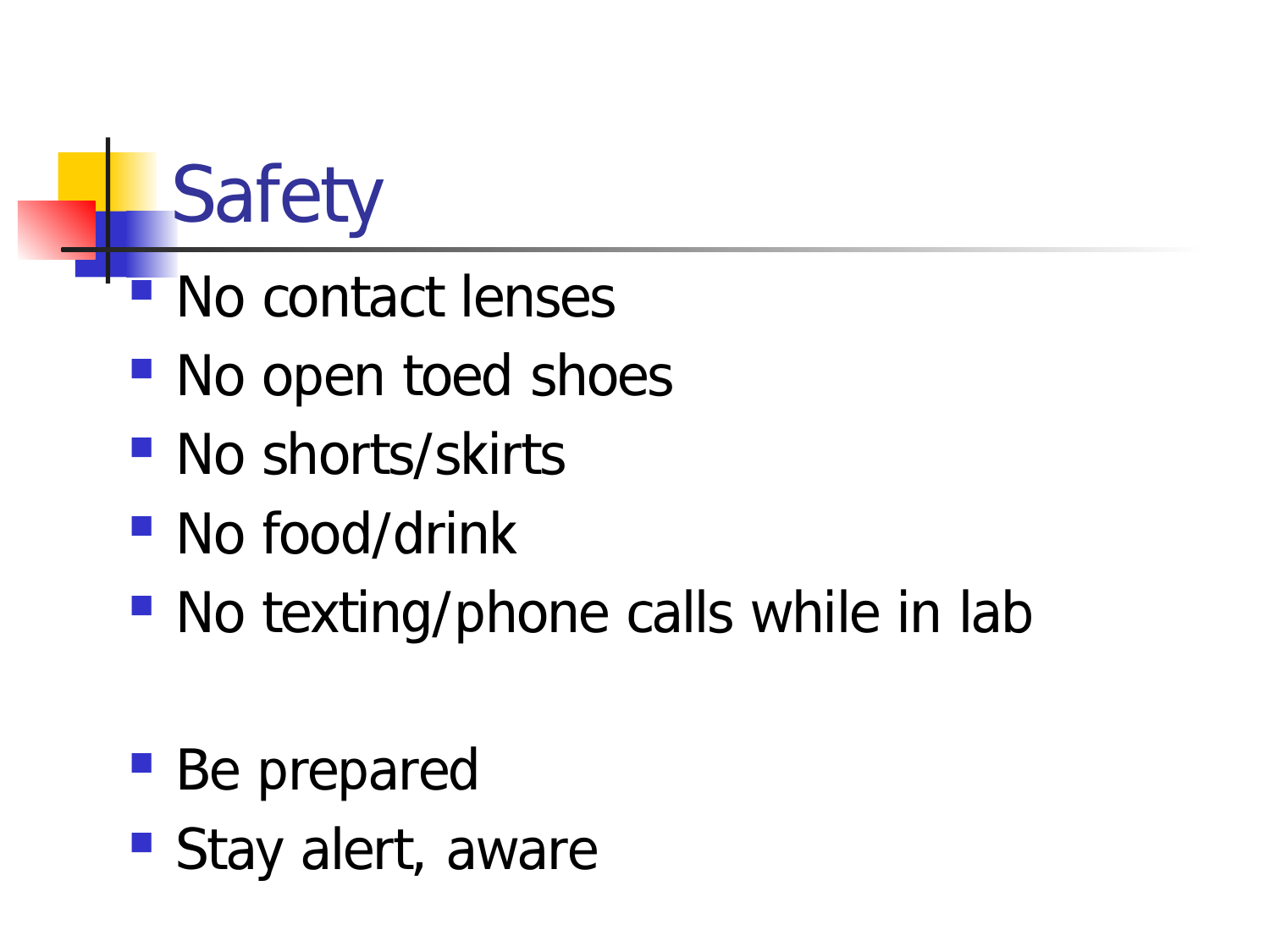

# Safety
No contact lenses
No open toed shoes
No shorts/skirts
No food/drink
No texting/phone calls while in lab

Be prepared
Stay alert, aware